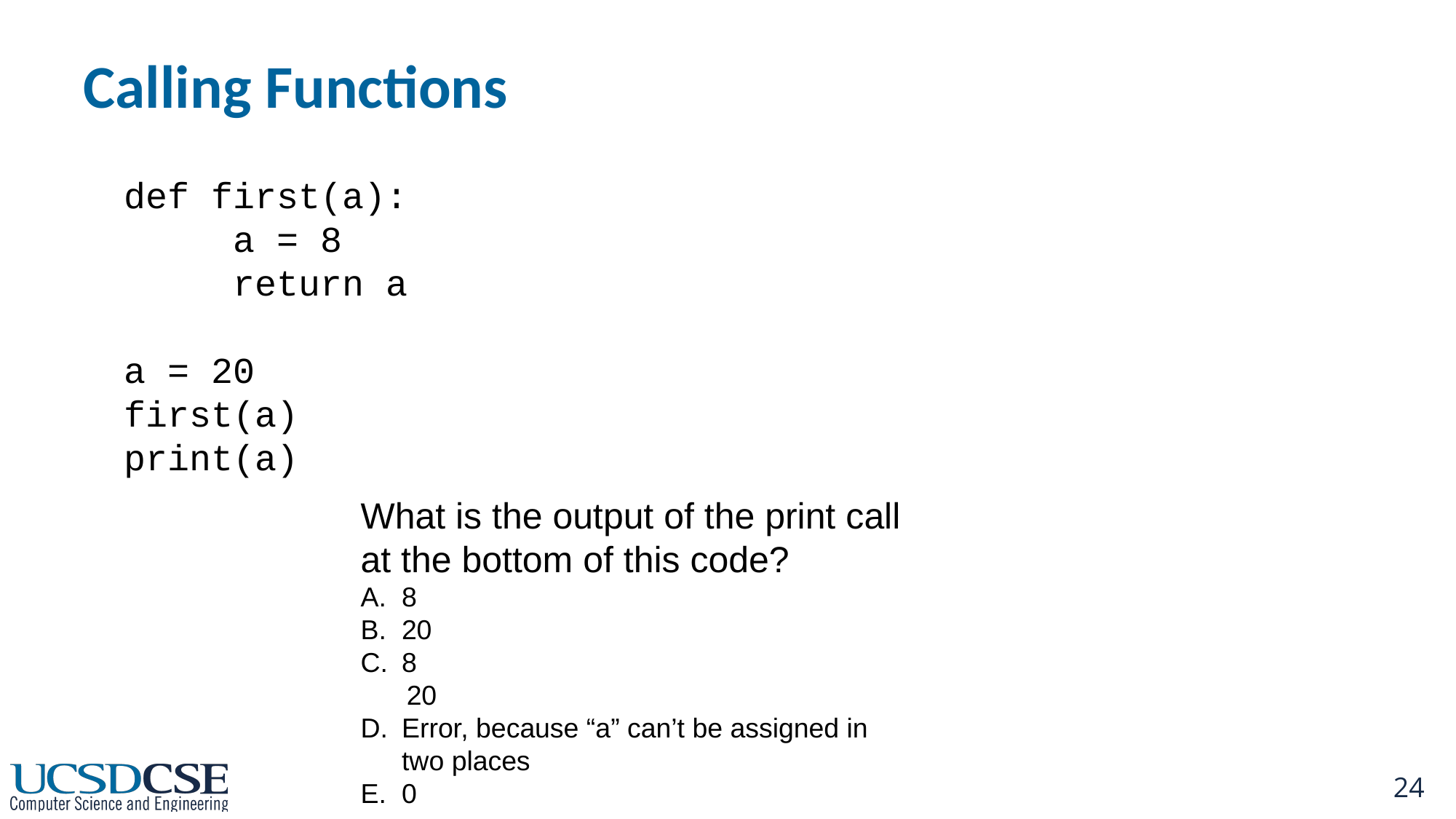

# Calling Functions
def first(a):
	a = 8
	return a

a = 20
first(a)
print(a)
What is the output of the print call at the bottom of this code?
8
20
8
      20
Error, because “a” can’t be assigned in two places
0